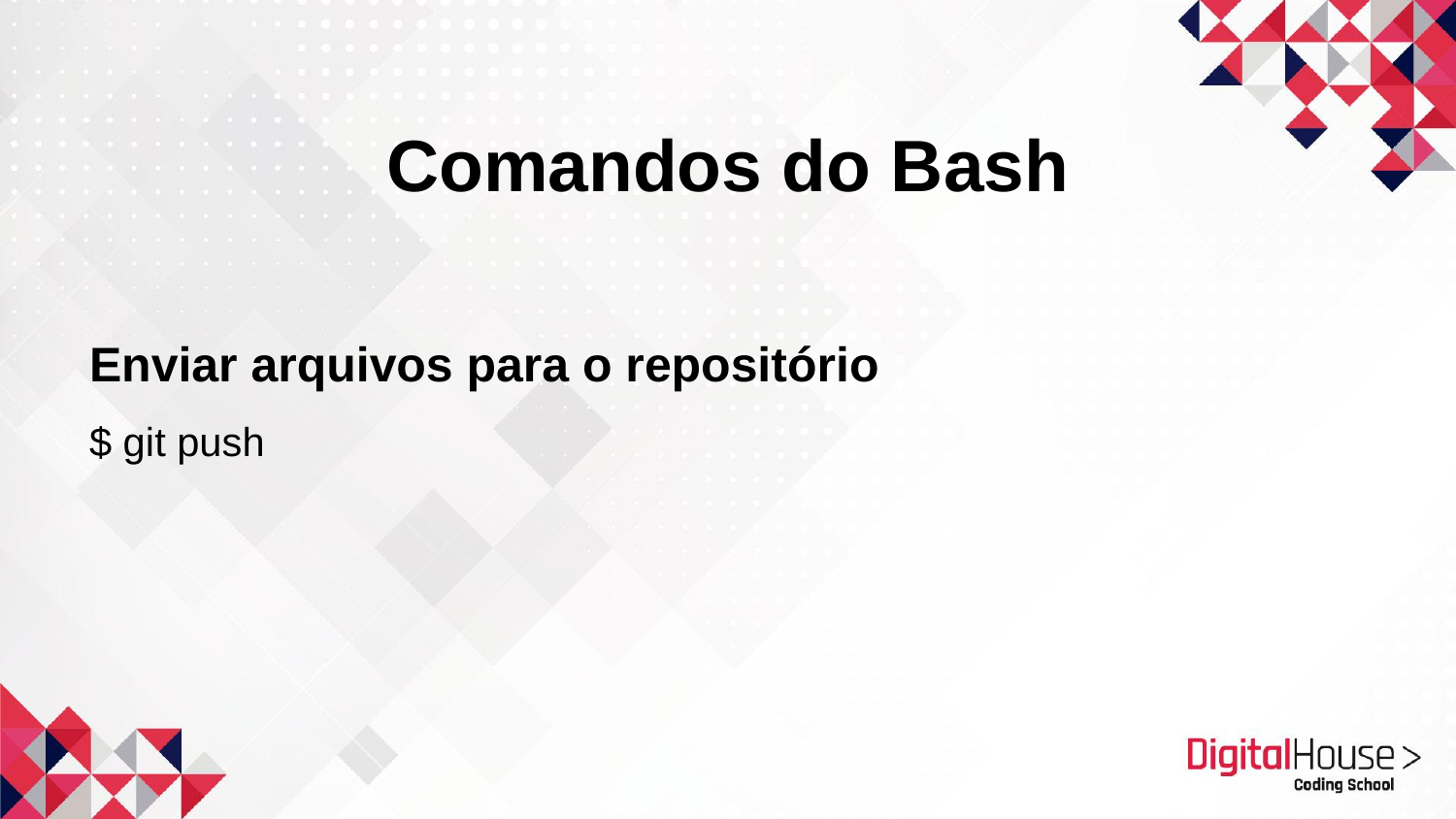

# Comandos do Bash
Enviar arquivos para o repositório
$ git push